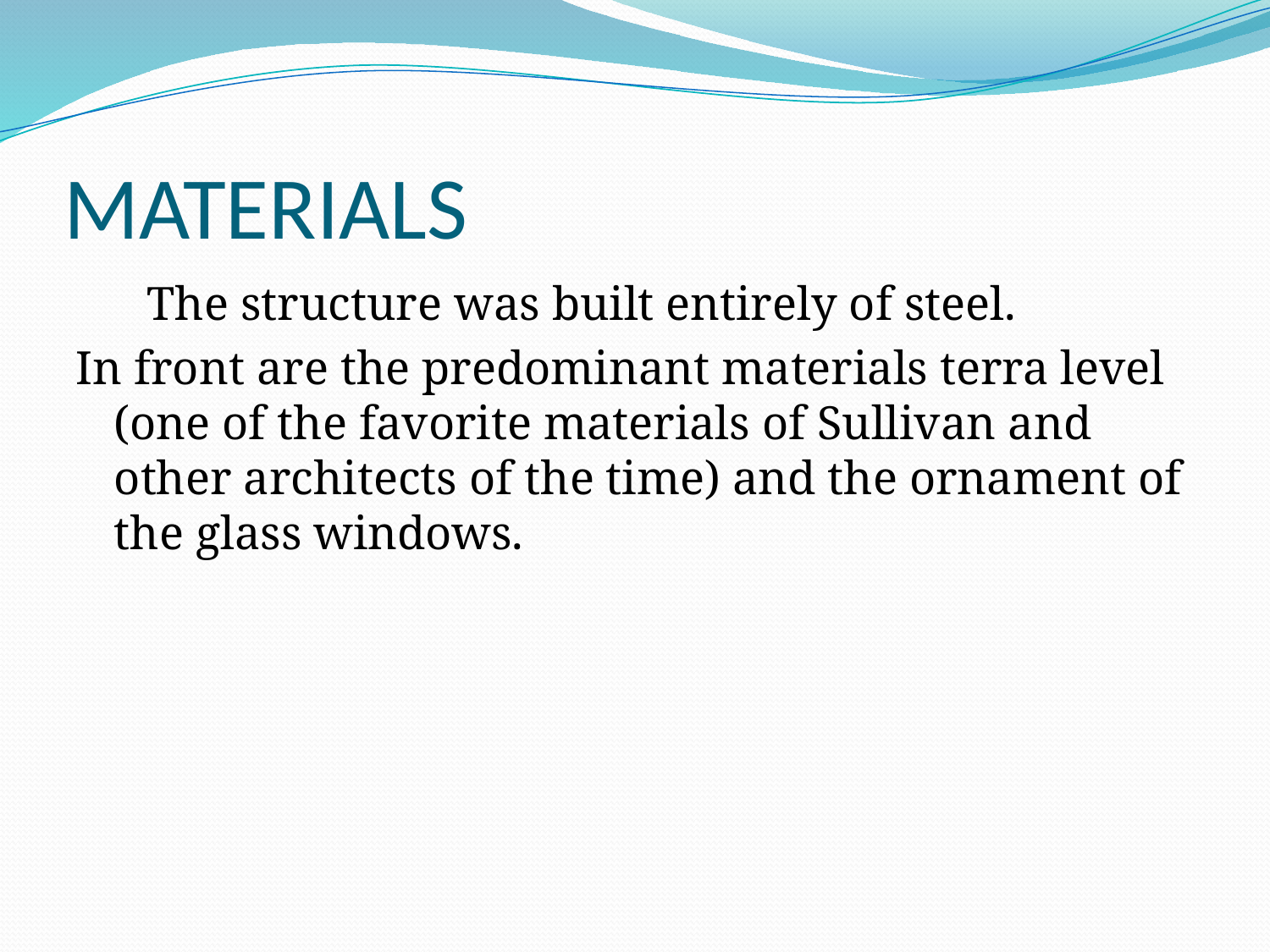

# MATERIALS
      The structure was built entirely of steel.
In front are the predominant materials terra level (one of the favorite materials of Sullivan and other architects of the time) and the ornament of the glass windows.